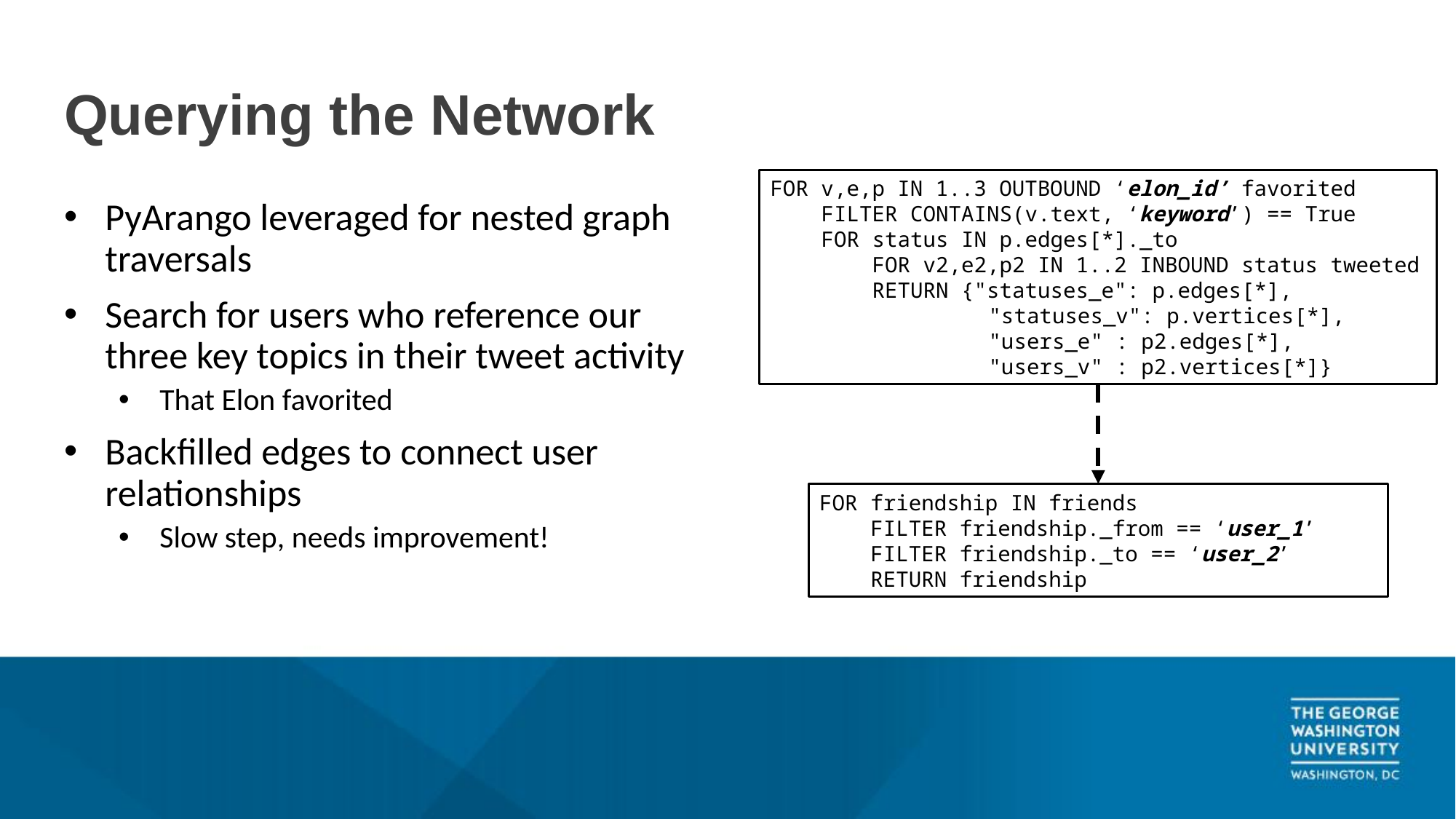

# Querying the Network
FOR v,e,p IN 1..3 OUTBOUND ‘elon_id’ favorited
    FILTER CONTAINS(v.text, ‘keyword’) == True
    FOR status IN p.edges[*]._to
        FOR v2,e2,p2 IN 1..2 INBOUND status tweeted
        RETURN {"statuses_e": p.edges[*],
		"statuses_v": p.vertices[*],
		"users_e" : p2.edges[*],
		"users_v" : p2.vertices[*]}
PyArango leveraged for nested graph traversals
Search for users who reference our three key topics in their tweet activity
That Elon favorited
Backfilled edges to connect user relationships
Slow step, needs improvement!

FOR friendship IN friends
    FILTER friendship._from == ‘user_1’
    FILTER friendship._to == ‘user_2’
    RETURN friendship